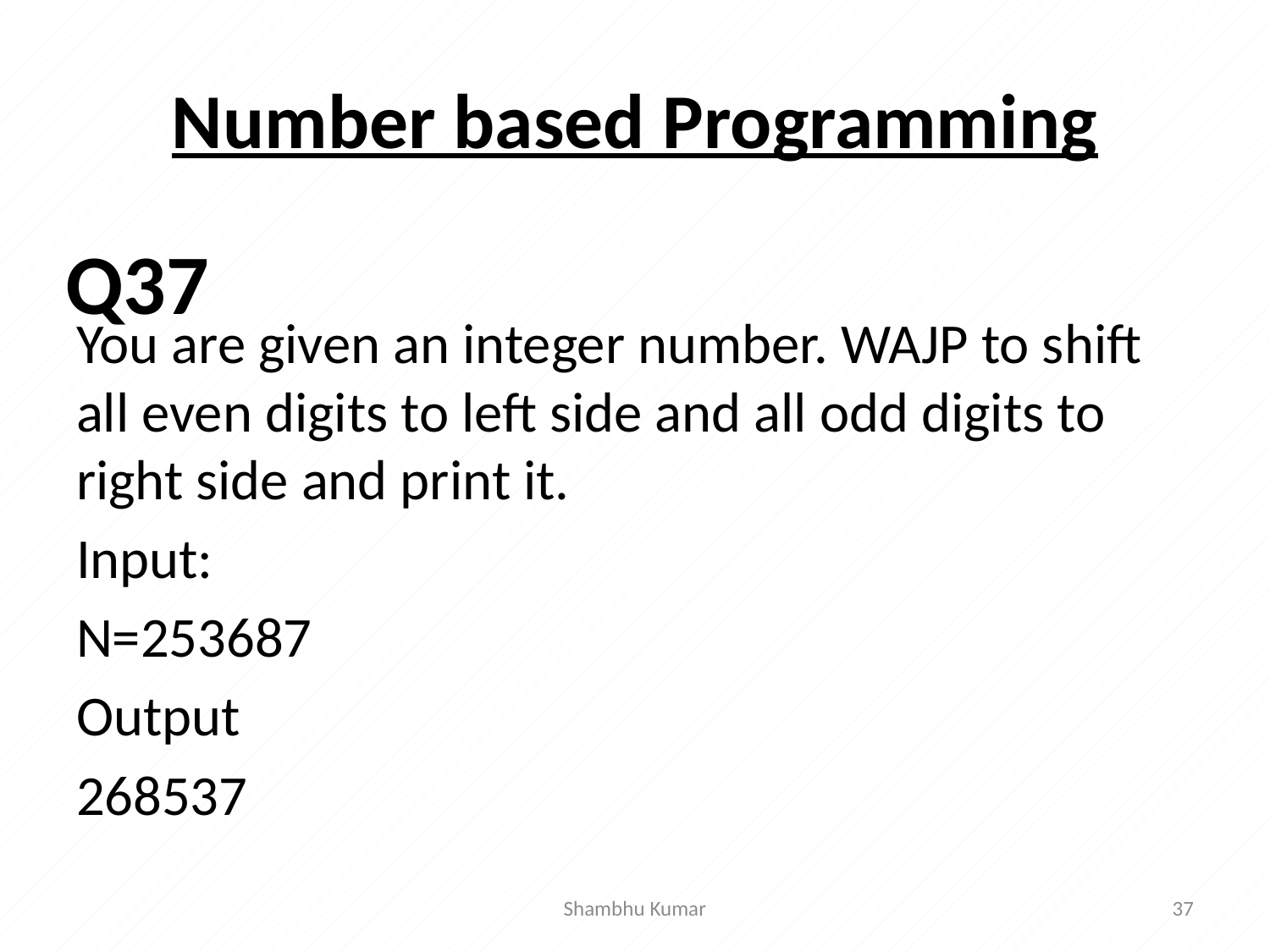

# Number based Programming
Q37

You are given an integer number. WAJP to shift all even digits to left side and all odd digits to right side and print it.
Input:
N=253687
Output
268537

Shambhu Kumar
37